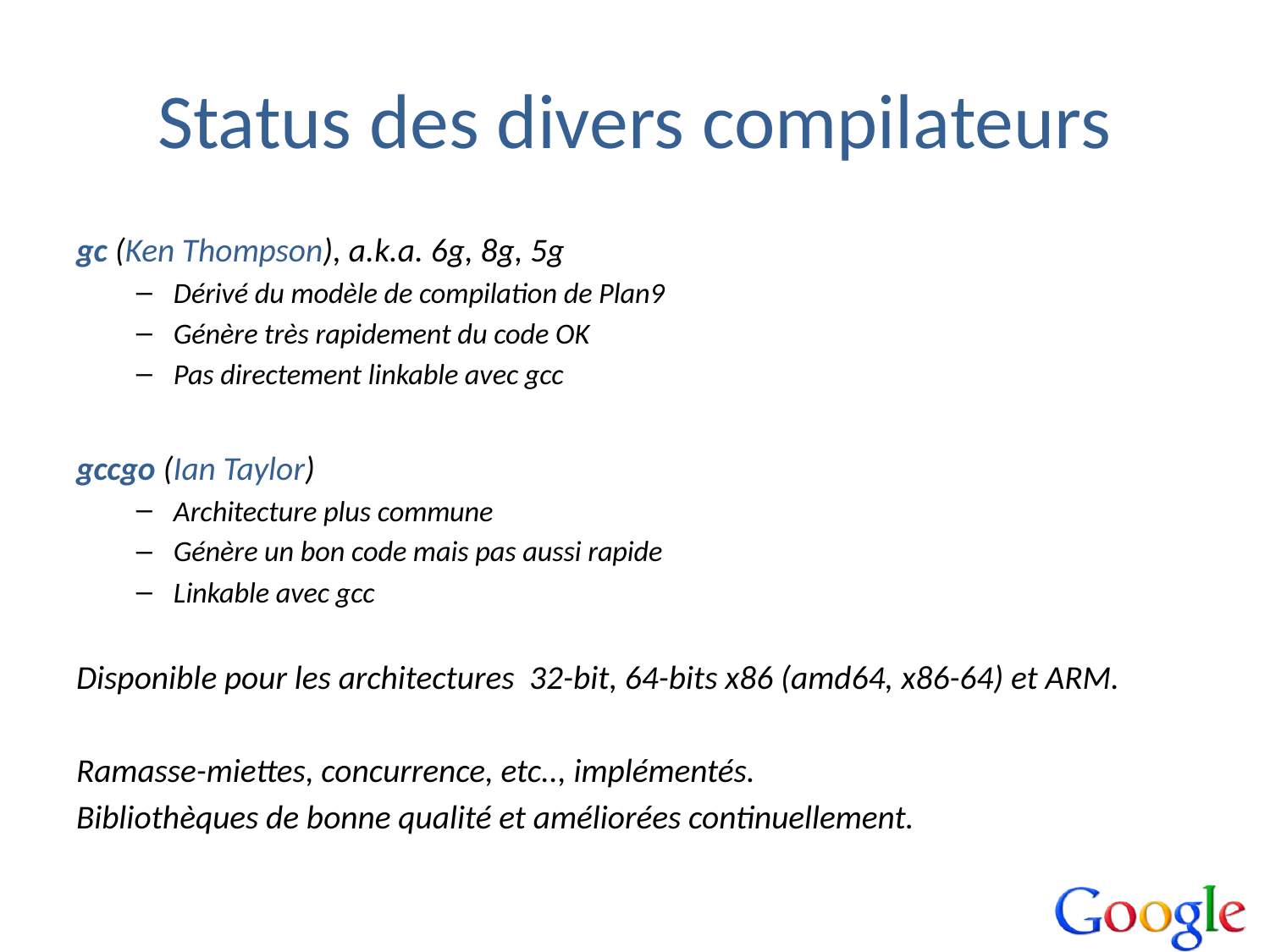

# Status des divers compilateurs
gc (Ken Thompson), a.k.a. 6g, 8g, 5g
Dérivé du modèle de compilation de Plan9
Génère très rapidement du code OK
Pas directement linkable avec gcc

gccgo (Ian Taylor)
Architecture plus commune
Génère un bon code mais pas aussi rapide
Linkable avec gcc

Disponible pour les architectures  32-bit, 64-bits x86 (amd64, x86-64) et ARM.

Ramasse-miettes, concurrence, etc.., implémentés.
Bibliothèques de bonne qualité et améliorées continuellement.